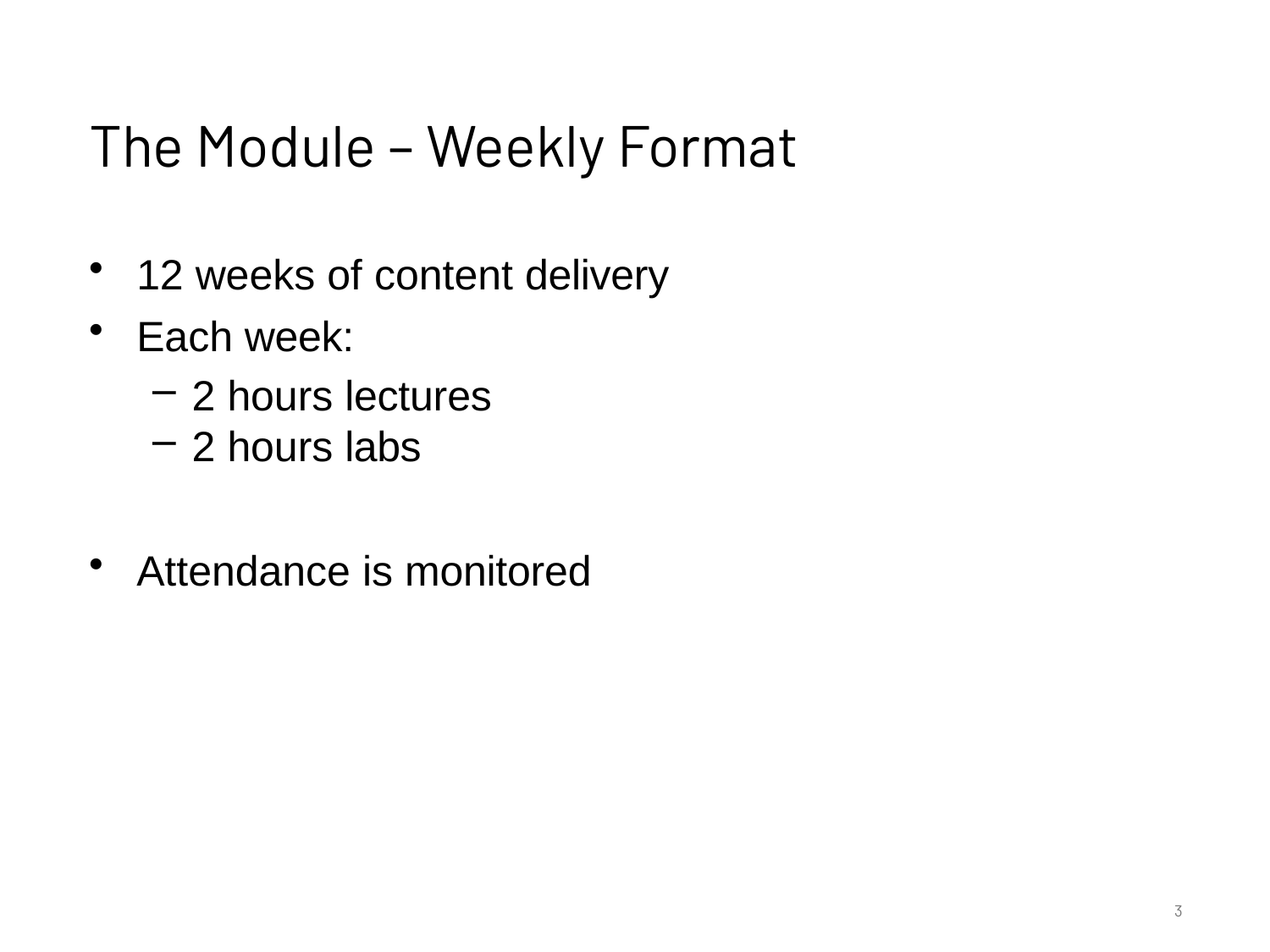

# The Module – Weekly Format
12 weeks of content delivery
Each week:
2 hours lectures
2 hours labs

Attendance is monitored
3